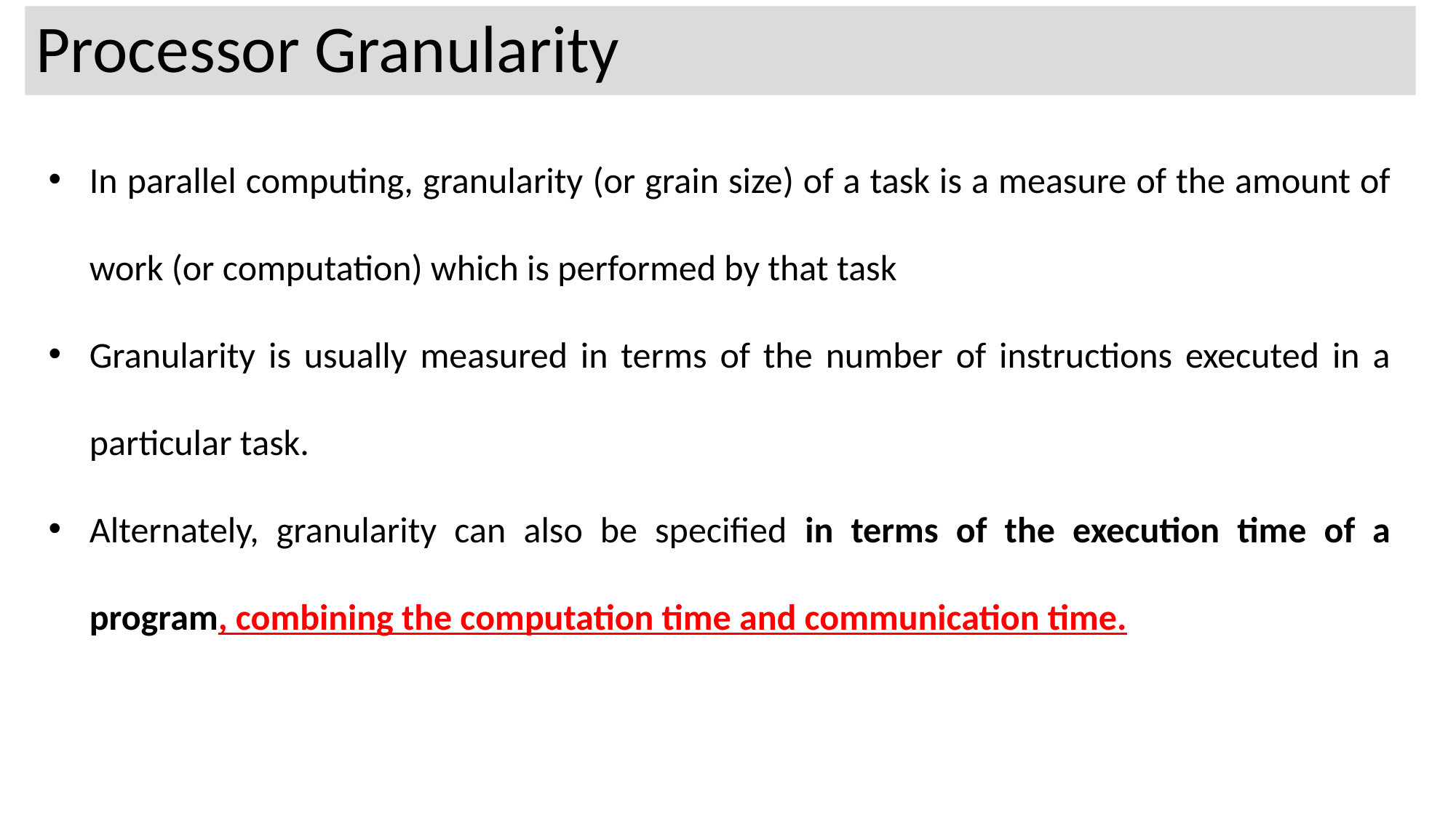

# Processor Granularity
In parallel computing, granularity (or grain size) of a task is a measure of the amount of work (or computation) which is performed by that task
Granularity is usually measured in terms of the number of instructions executed in a particular task.
Alternately, granularity can also be specified in terms of the execution time of a program, combining the computation time and communication time.